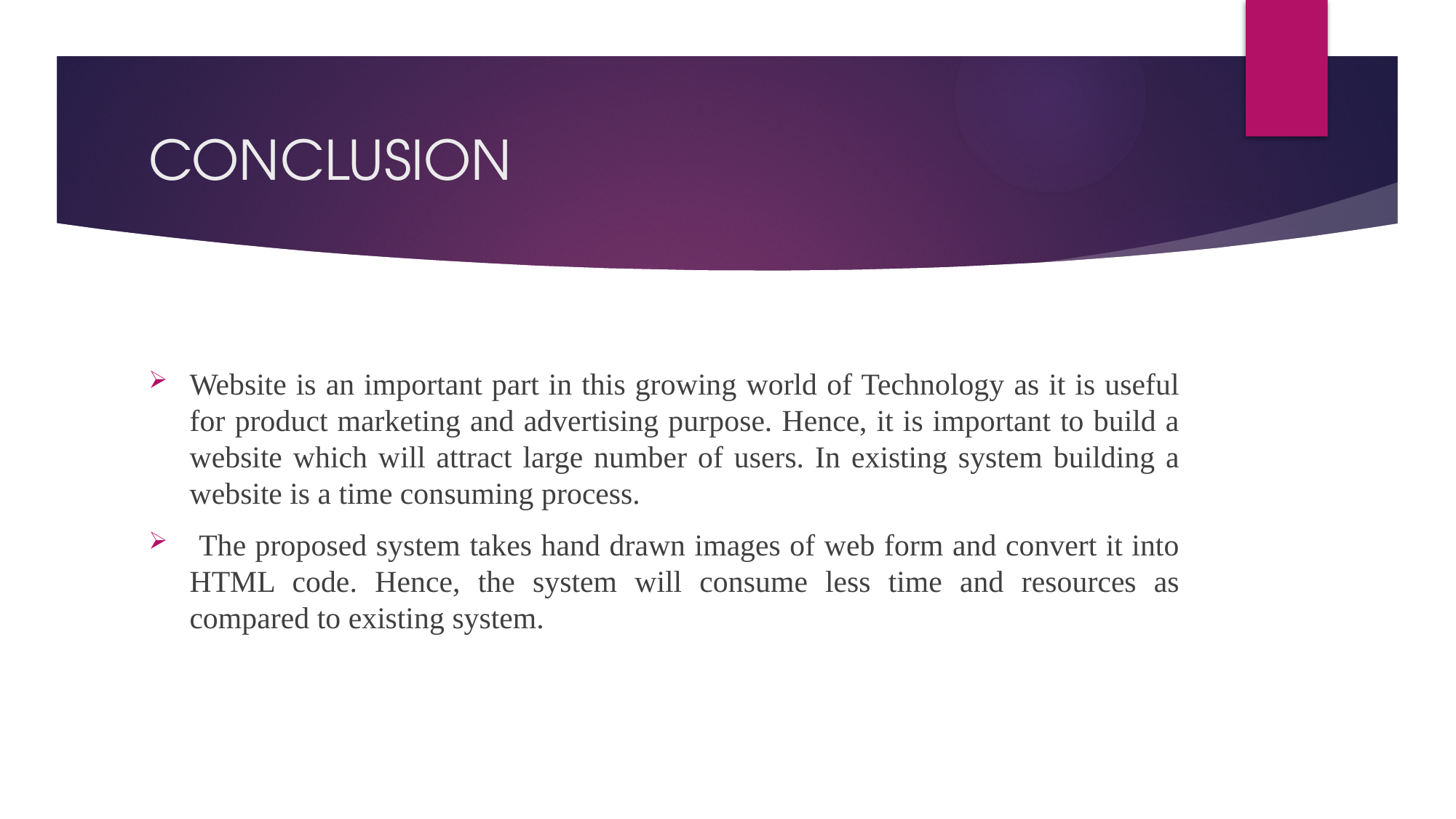

# CONCLUSION

Website is an important part in this growing world of Technology as it is useful for product marketing and advertising purpose. Hence, it is important to build a website which will attract large number of users. In existing system building a website is a time consuming process.
 The proposed system takes hand drawn images of web form and convert it into HTML code. Hence, the system will consume less time and resources as compared to existing system.